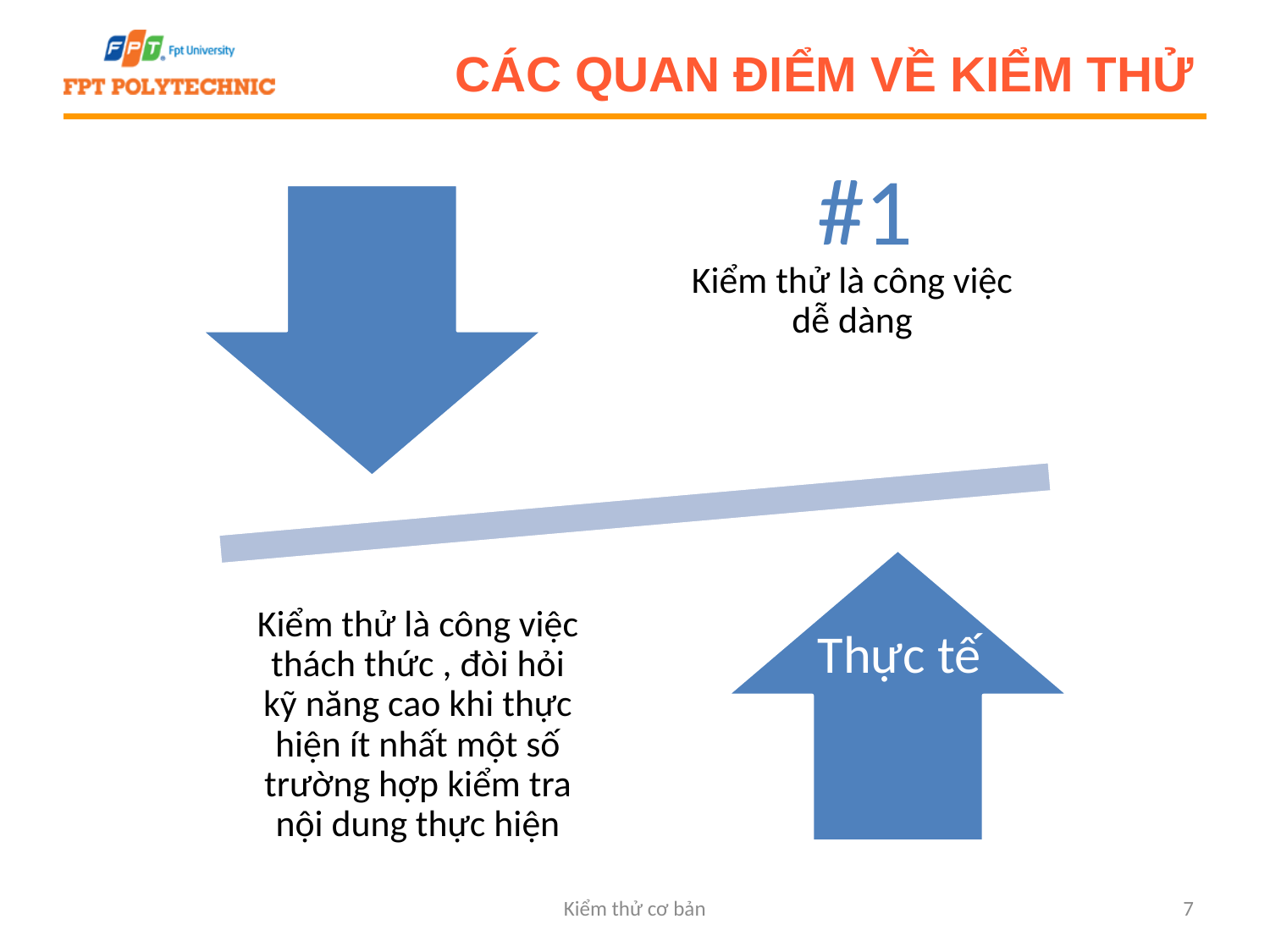

# Các quan điểm về kiểm thử
#1
Kiểm thử là công việc dễ dàng
Kiểm thử là công việc thách thức , đòi hỏi kỹ năng cao khi thực hiện ít nhất một số trường hợp kiểm tra nội dung thực hiện
Thực tế
Kiểm thử cơ bản
7